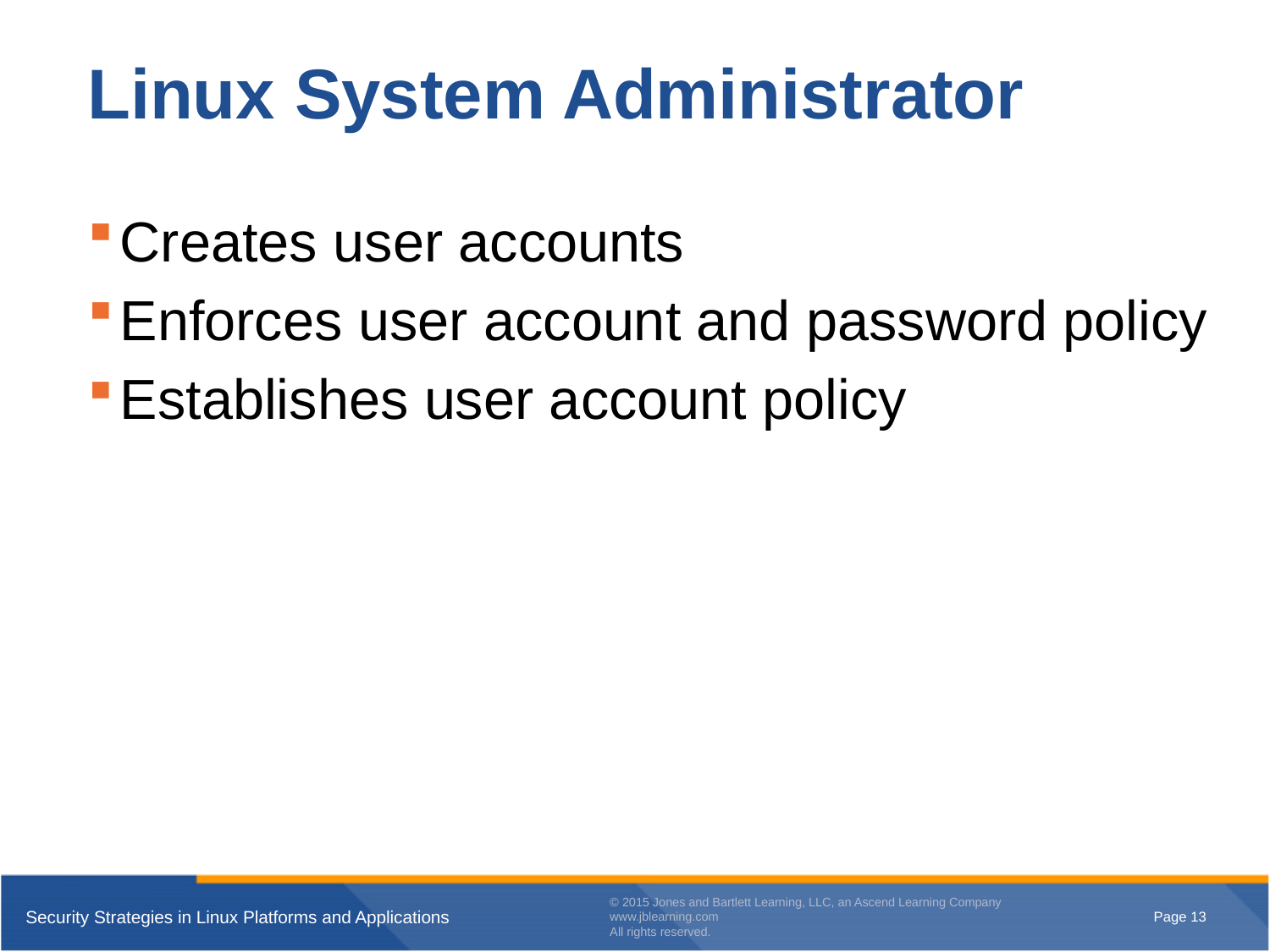

# Linux System Administrator
Creates user accounts
Enforces user account and password policy
Establishes user account policy